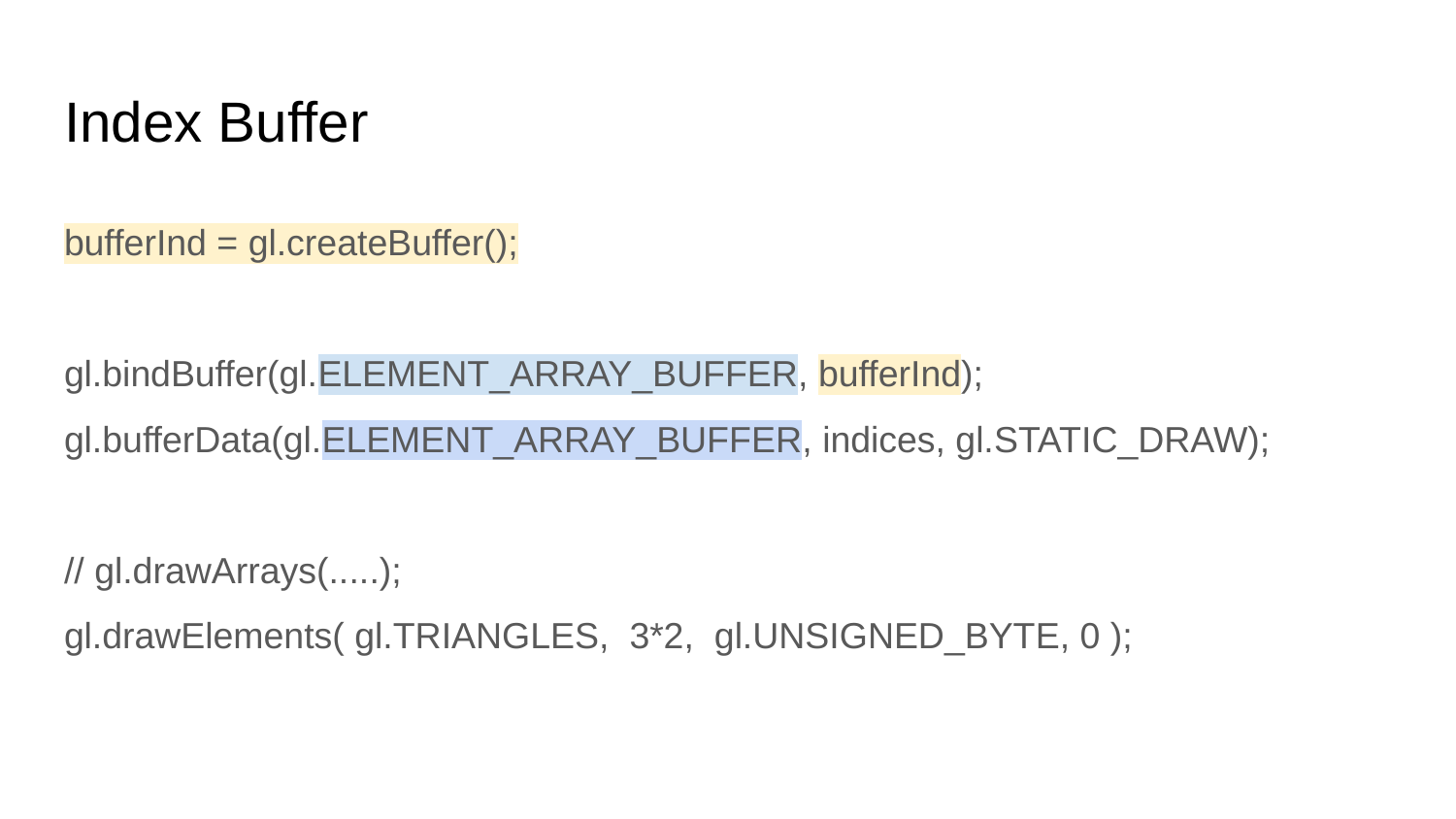

# Index Buffer
bufferInd = gl.createBuffer();

gl.bindBuffer(gl.ELEMENT_ARRAY_BUFFER, bufferInd);
gl.bufferData(gl.ELEMENT_ARRAY_BUFFER, indices, gl.STATIC_DRAW);

// gl.drawArrays(.....);
gl.drawElements( gl.TRIANGLES,  3*2,  gl.UNSIGNED_BYTE, 0 );